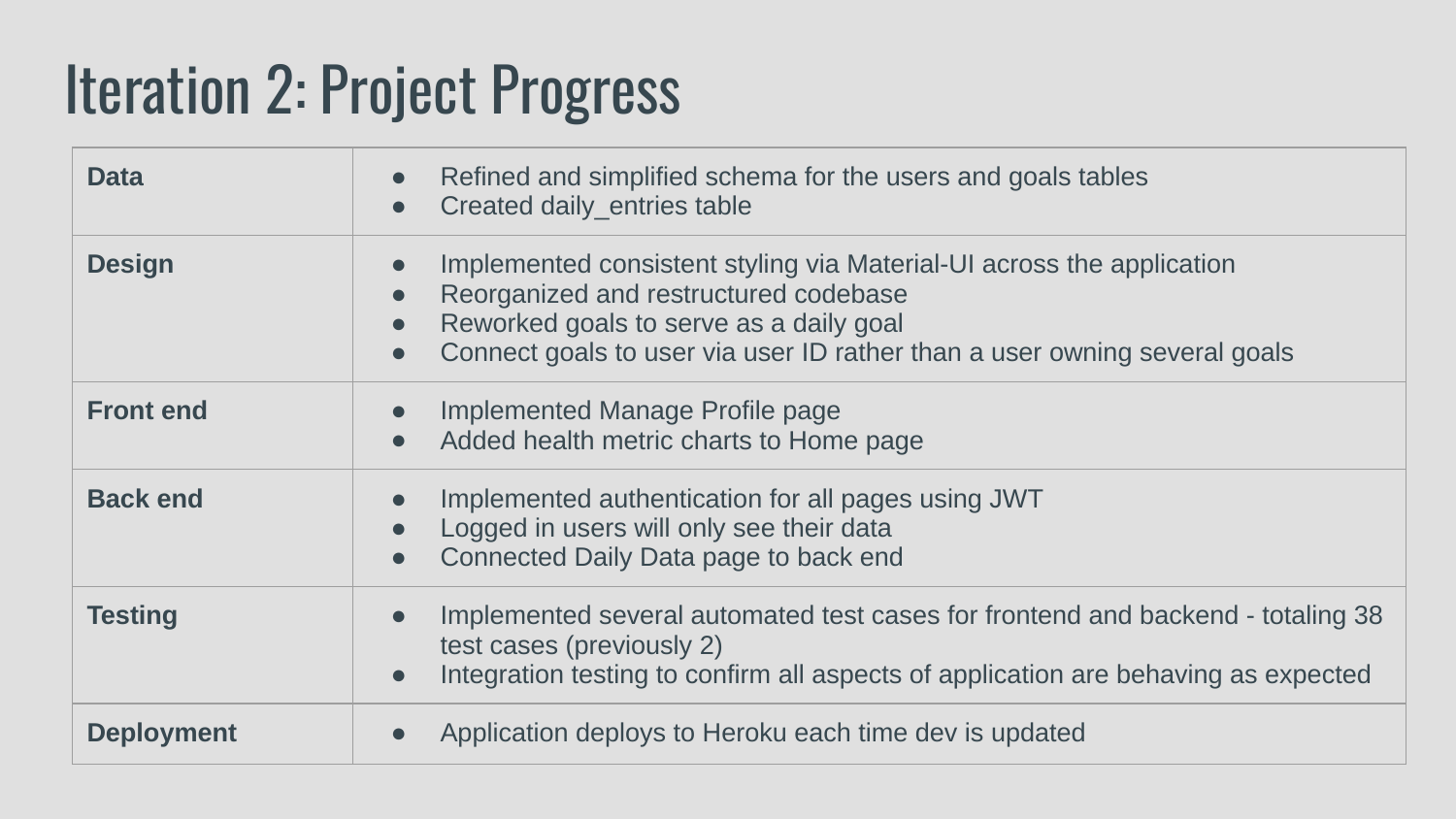

# Iteration 2: Project Progress
| Data | Refined and simplified schema for the users and goals tables Created daily\_entries table |
| --- | --- |
| Design | Implemented consistent styling via Material-UI across the application Reorganized and restructured codebase Reworked goals to serve as a daily goal Connect goals to user via user ID rather than a user owning several goals |
| Front end | Implemented Manage Profile page Added health metric charts to Home page |
| Back end | Implemented authentication for all pages using JWT Logged in users will only see their data Connected Daily Data page to back end |
| Testing | Implemented several automated test cases for frontend and backend - totaling 38 test cases (previously 2) Integration testing to confirm all aspects of application are behaving as expected |
| Deployment | Application deploys to Heroku each time dev is updated |